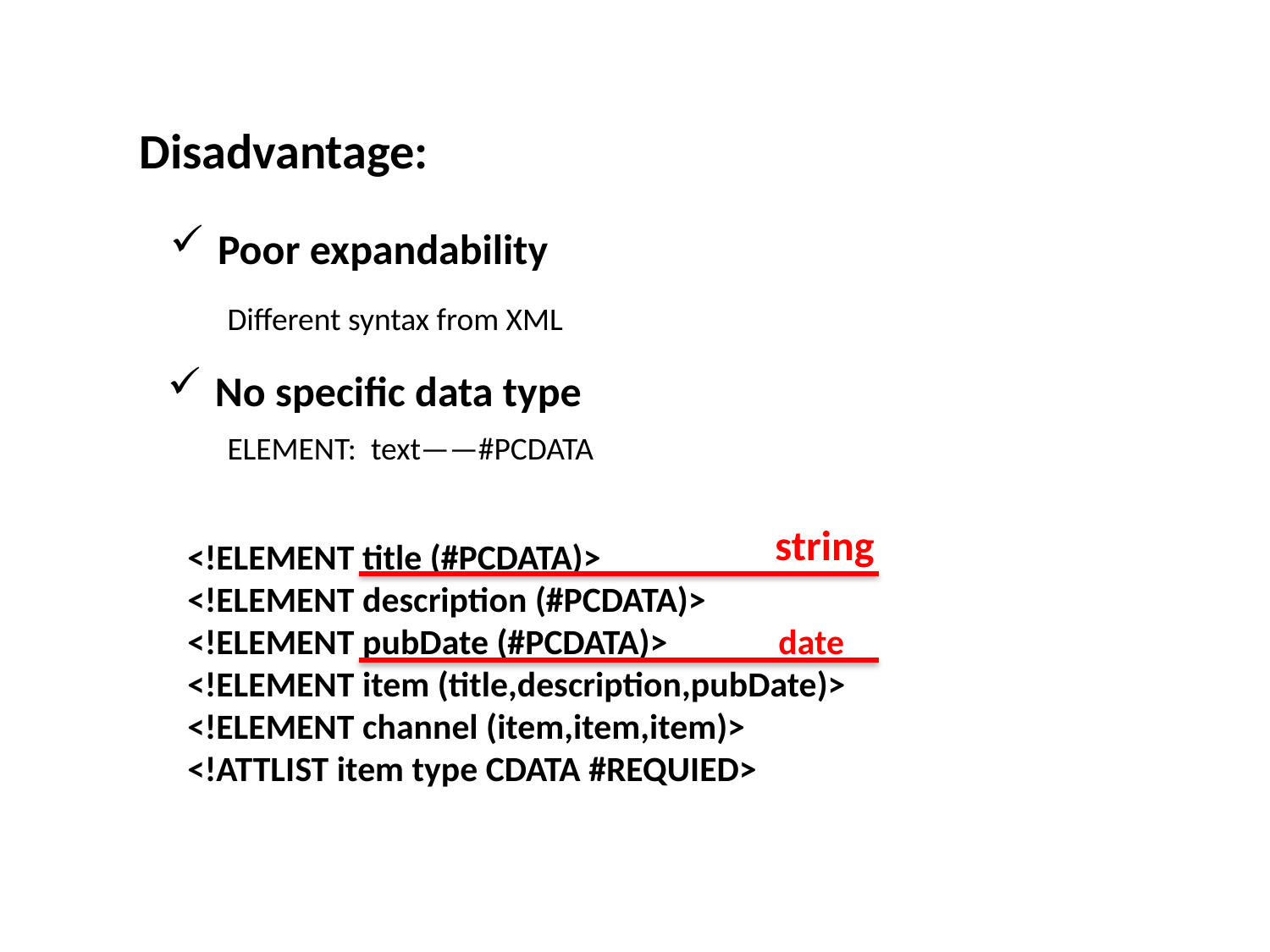

Disadvantage:
Poor expandability
Different syntax from XML
No specific data type
ELEMENT:  text——#PCDATA
string
<!ELEMENT title (#PCDATA)>
<!ELEMENT description (#PCDATA)>
<!ELEMENT pubDate (#PCDATA)>
<!ELEMENT item (title,description,pubDate)>
<!ELEMENT channel (item,item,item)>
<!ATTLIST item type CDATA #REQUIED>
date